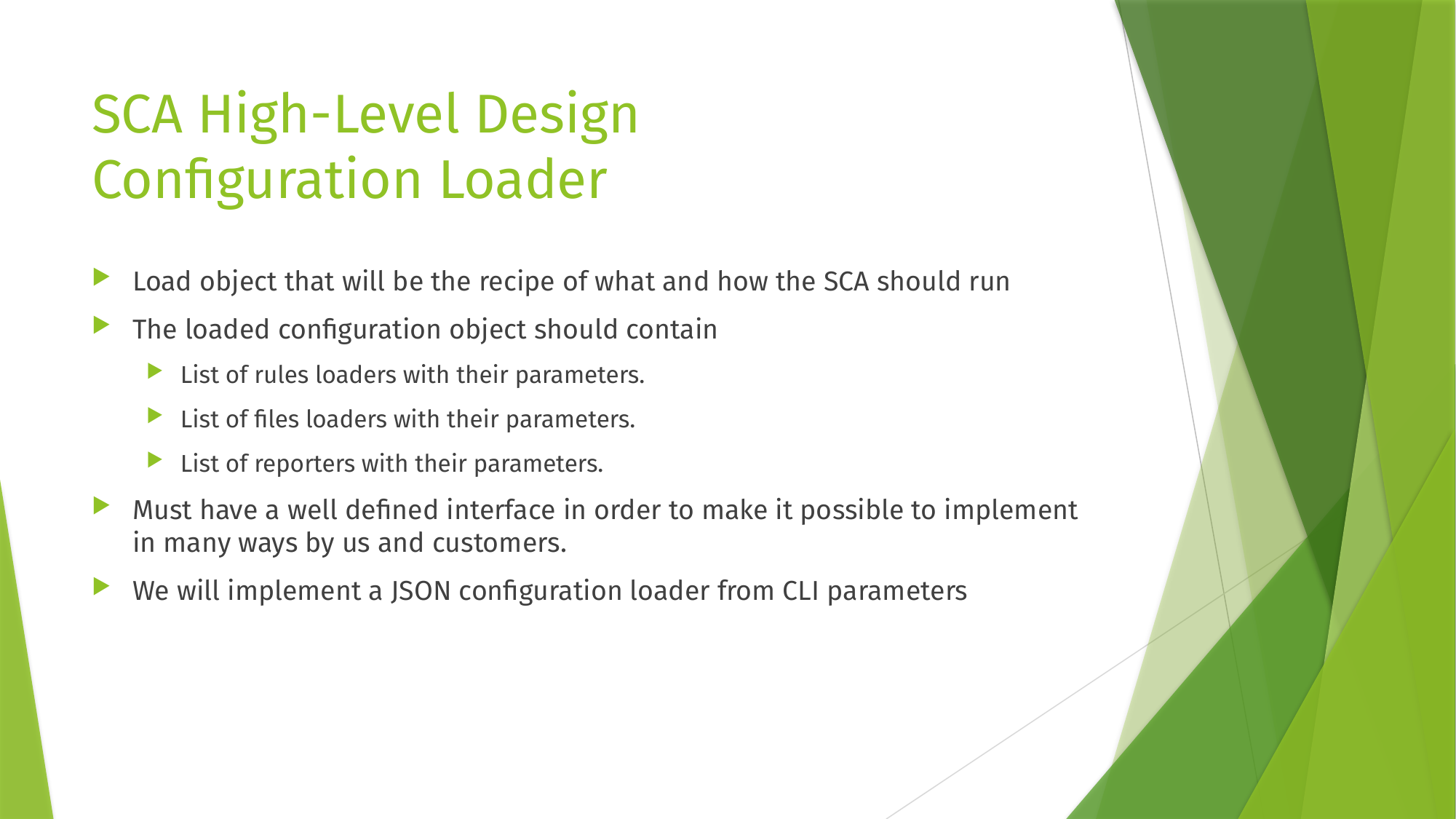

# SCA High-Level Design Configuration Loader
Load object that will be the recipe of what and how the SCA should run
The loaded configuration object should contain
List of rules loaders with their parameters.
List of files loaders with their parameters.
List of reporters with their parameters.
Must have a well defined interface in order to make it possible to implement in many ways by us and customers.
We will implement a JSON configuration loader from CLI parameters